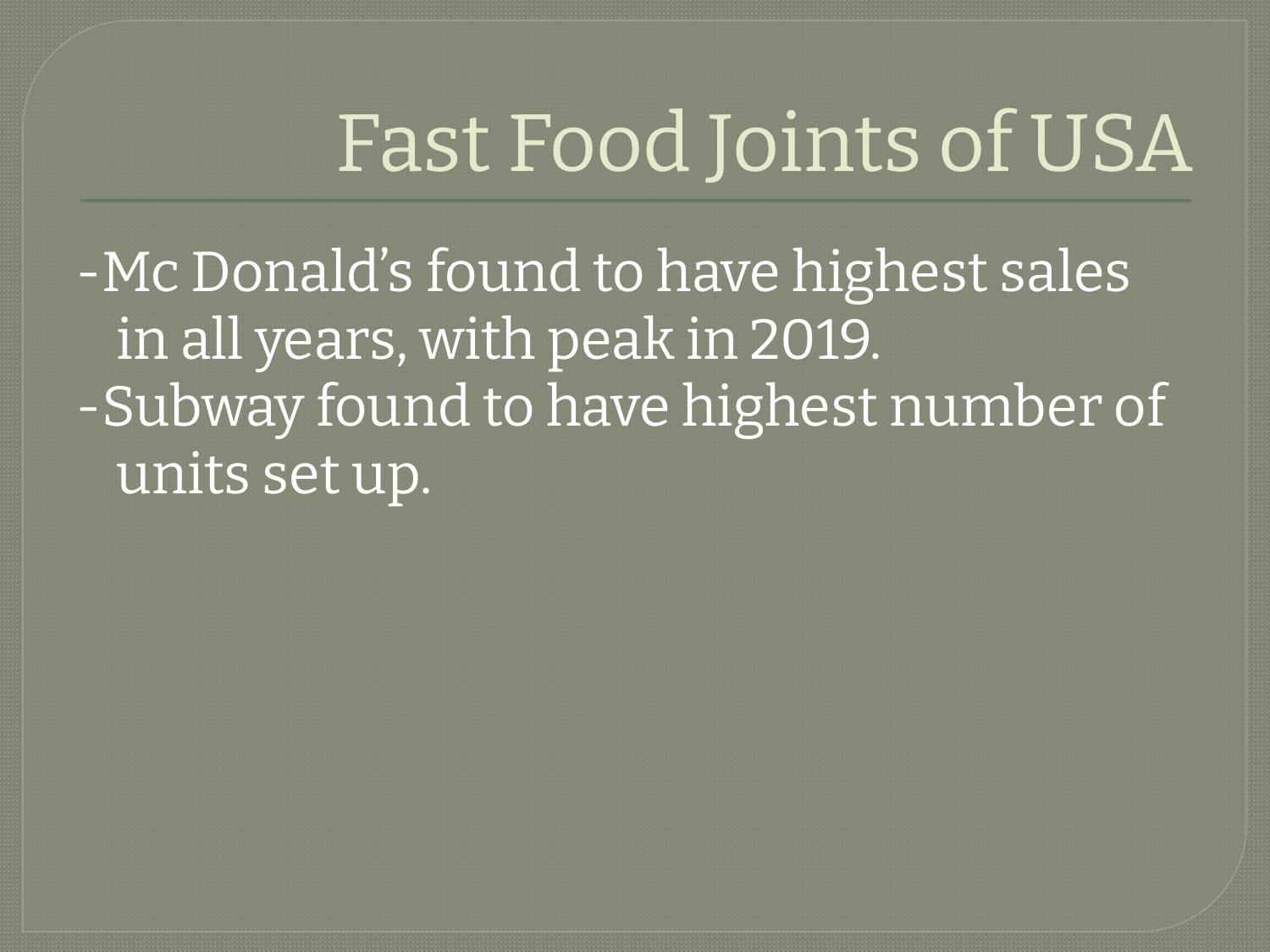

# Fast Food Joints of USA
-Mc Donald’s found to have highest sales in all years, with peak in 2019.
-Subway found to have highest number of units set up.